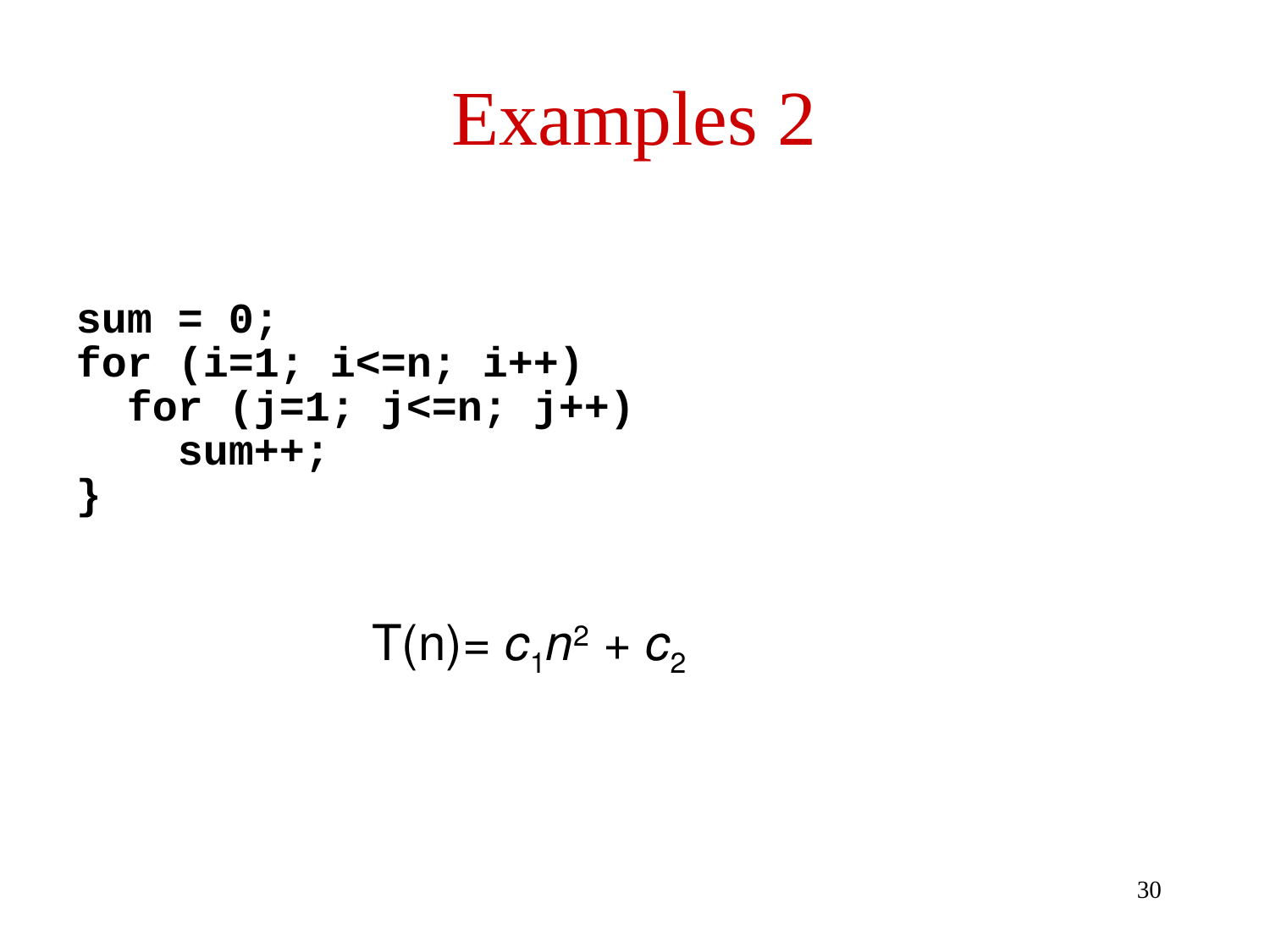

# Examples 2

sum = 0;
for (i=1; i<=n; i++)
  for (j=1; j<=n; j++)
    sum++;
}
T(n)= c1n2 + c2
30